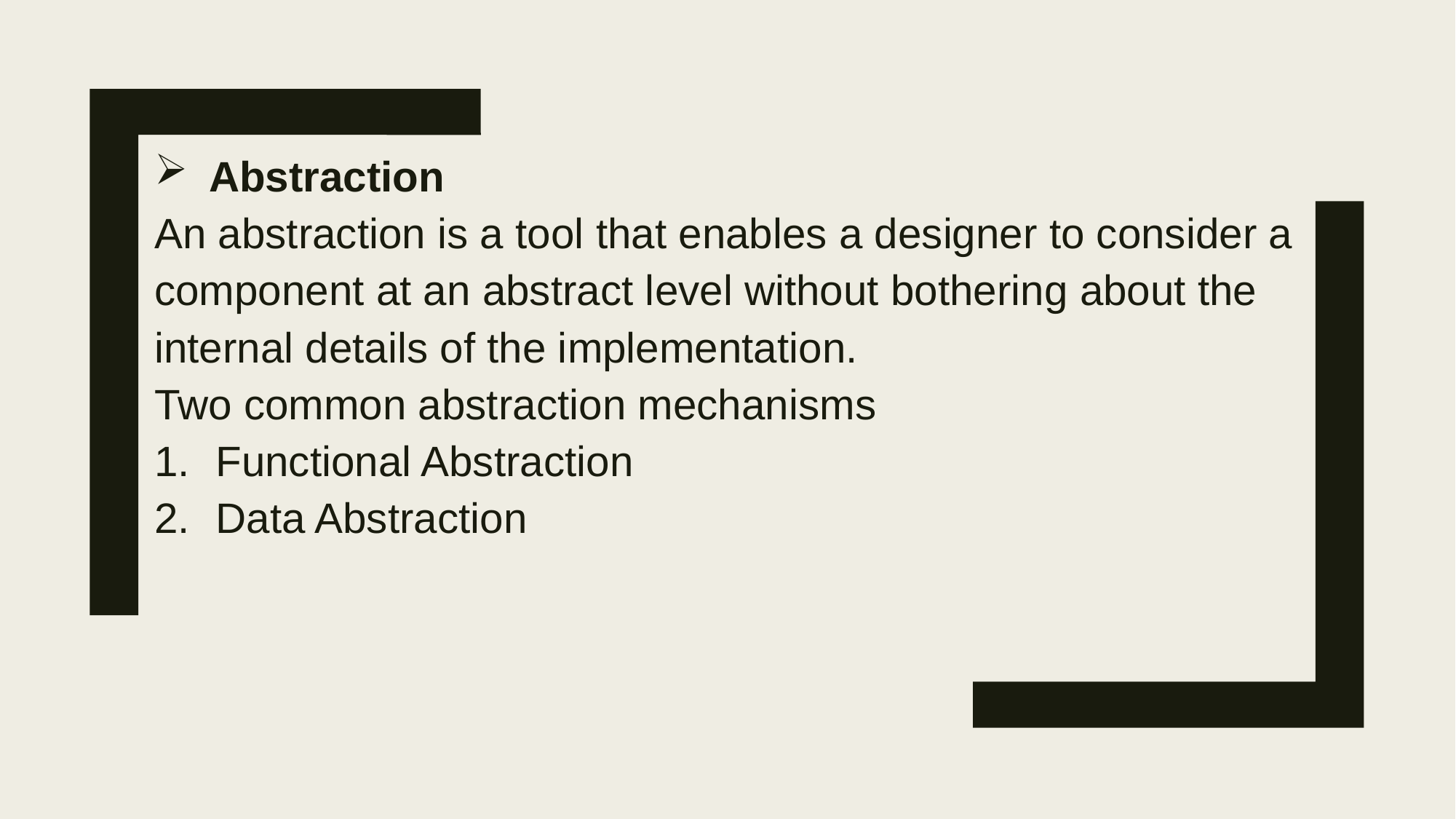

Abstraction
An abstraction is a tool that enables a designer to consider a component at an abstract level without bothering about the internal details of the implementation.
Two common abstraction mechanisms
Functional Abstraction
Data Abstraction